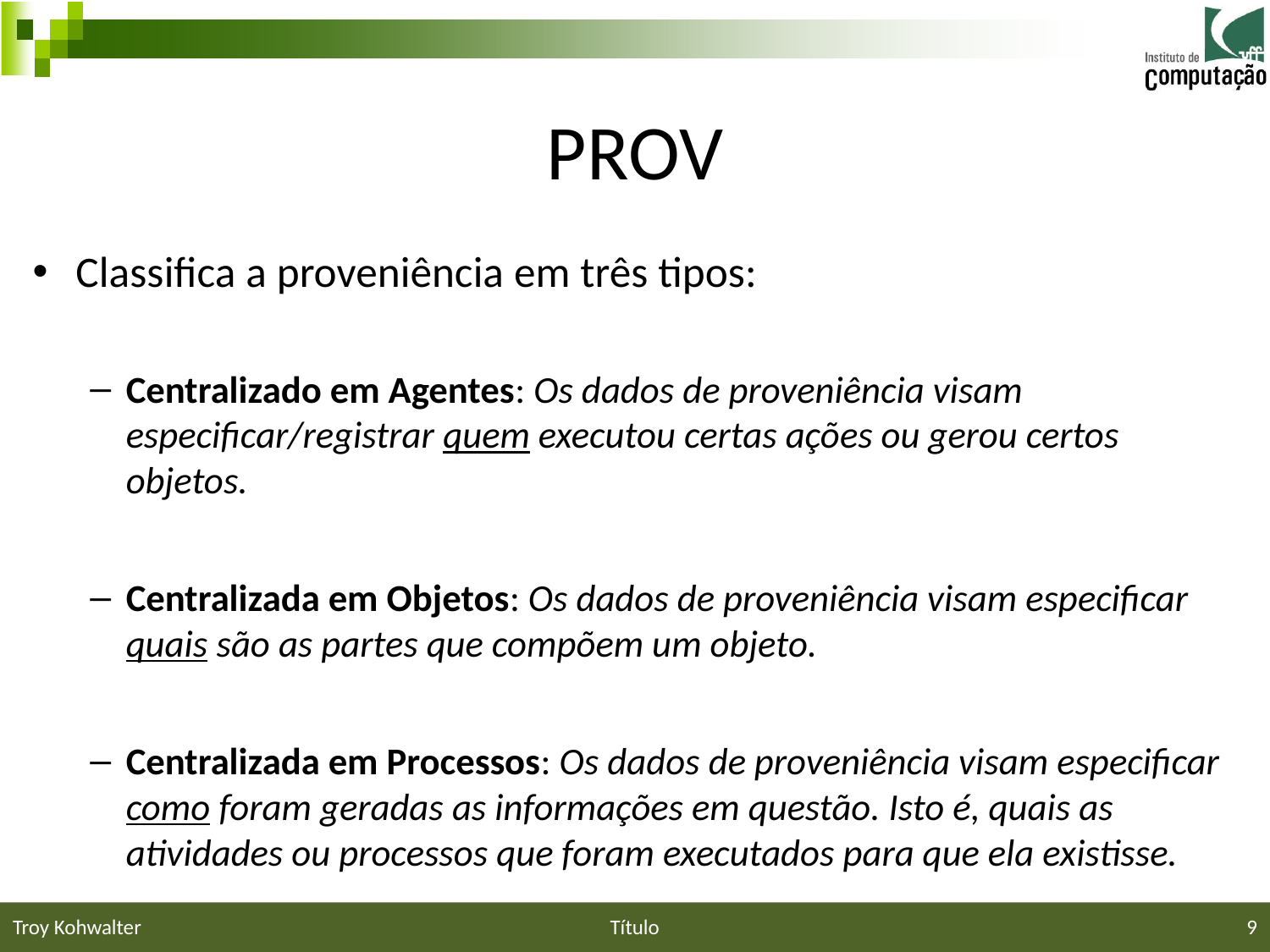

# PROV
Classifica a proveniência em três tipos:

Centralizado em Agentes: Os dados de proveniência visam especificar/registrar quem executou certas ações ou gerou certos objetos.

Centralizada em Objetos: Os dados de proveniência visam especificar quais são as partes que compõem um objeto.

Centralizada em Processos: Os dados de proveniência visam especificar como foram geradas as informações em questão. Isto é, quais as atividades ou processos que foram executados para que ela existisse.

Troy Kohwalter
Título
9